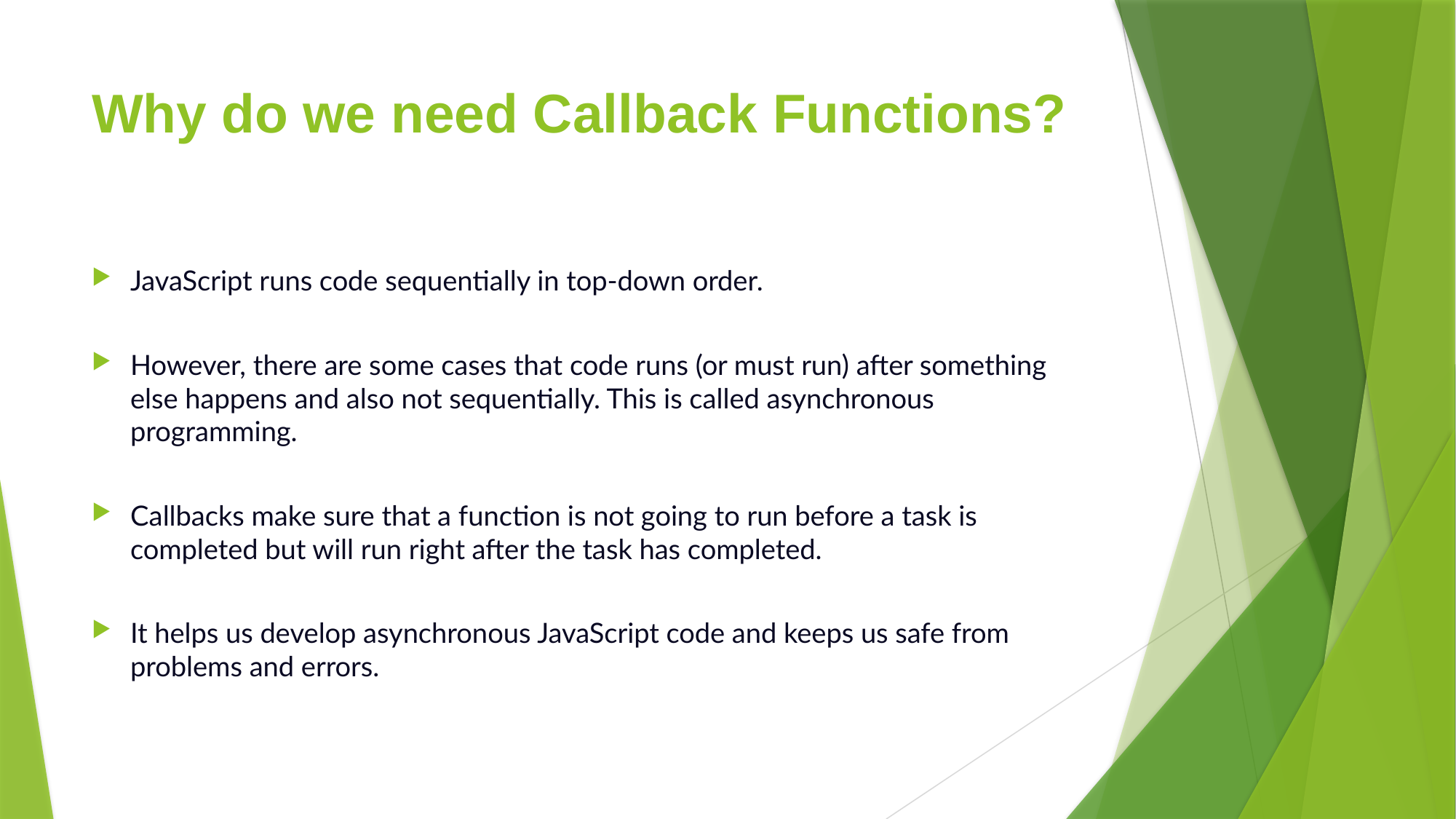

# Why do we need Callback Functions?
JavaScript runs code sequentially in top-down order.

However, there are some cases that code runs (or must run) after something else happens and also not sequentially. This is called asynchronous programming.

Callbacks make sure that a function is not going to run before a task is completed but will run right after the task has completed.

It helps us develop asynchronous JavaScript code and keeps us safe from problems and errors.